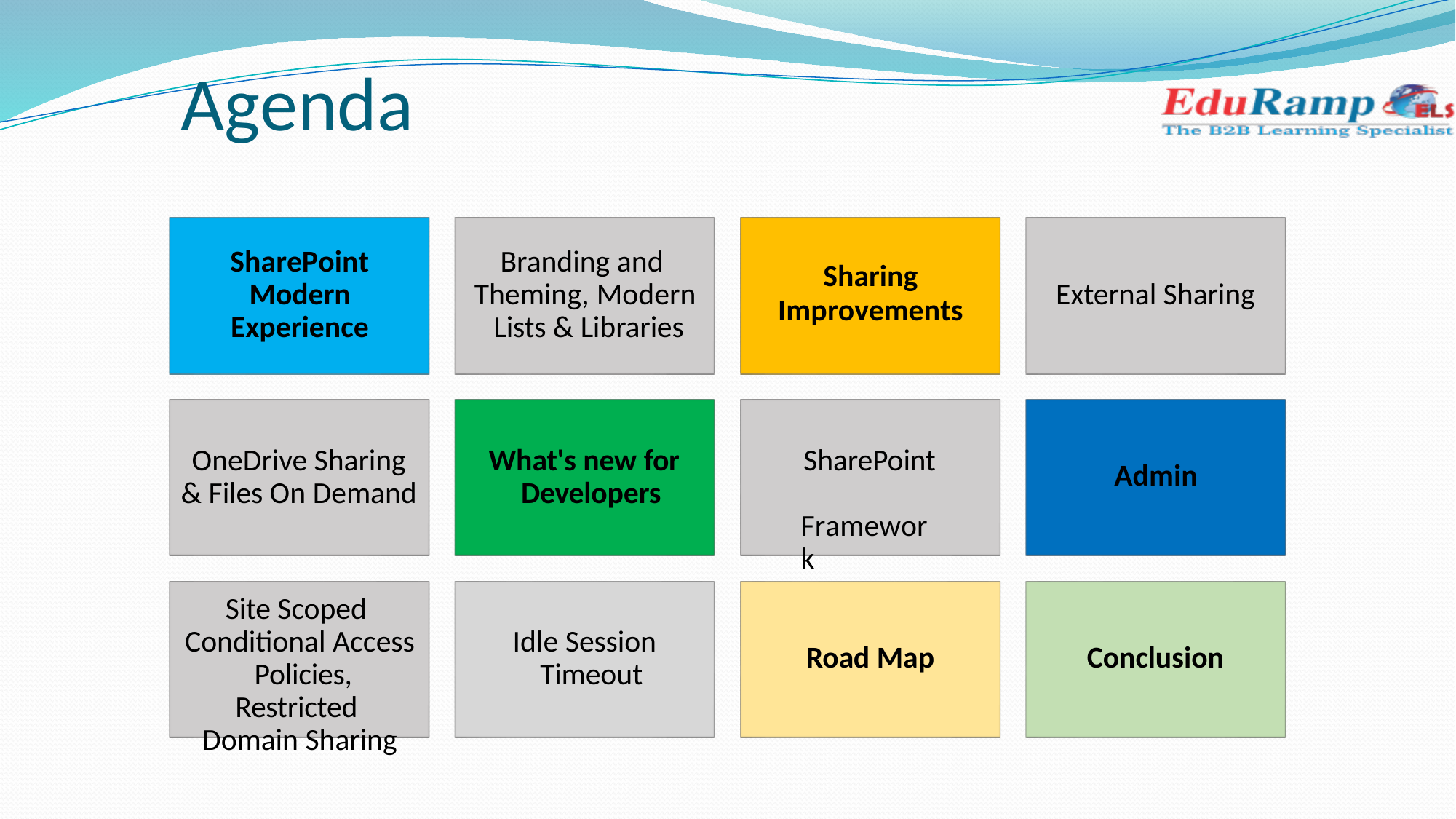

# Agenda

SharePoint  Modern  Experience
Branding and  Theming, Modern  Lists & Libraries
Sharing
Improvements
External Sharing

OneDrive Sharing  & Files On Demand
What's new for  Developers
SharePoint  Framework
Admin

Site Scoped  Conditional Access  Policies, Restricted  Domain Sharing
Idle Session  Timeout
Road Map
Conclusion